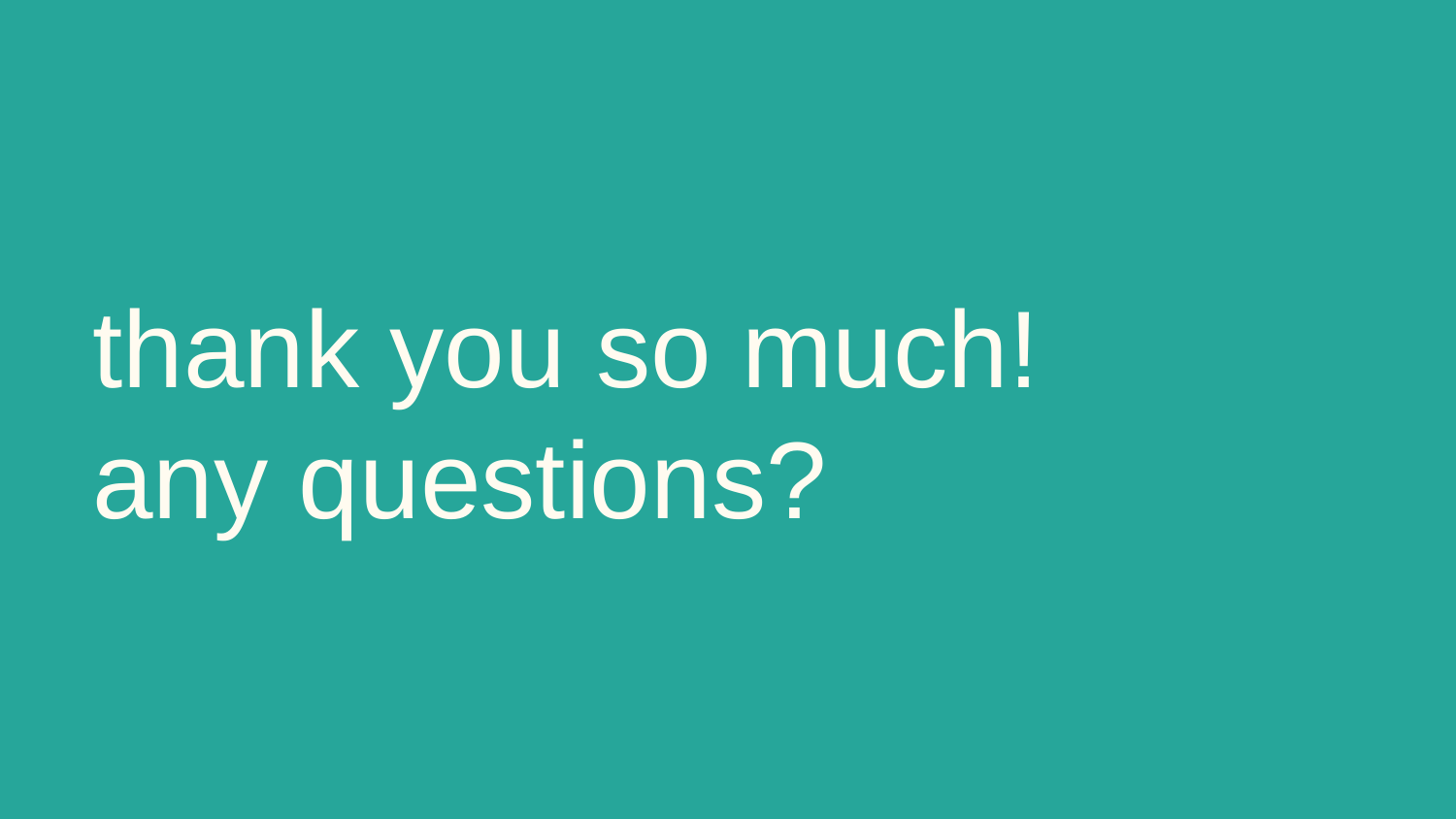

# thank you so much!
any questions?